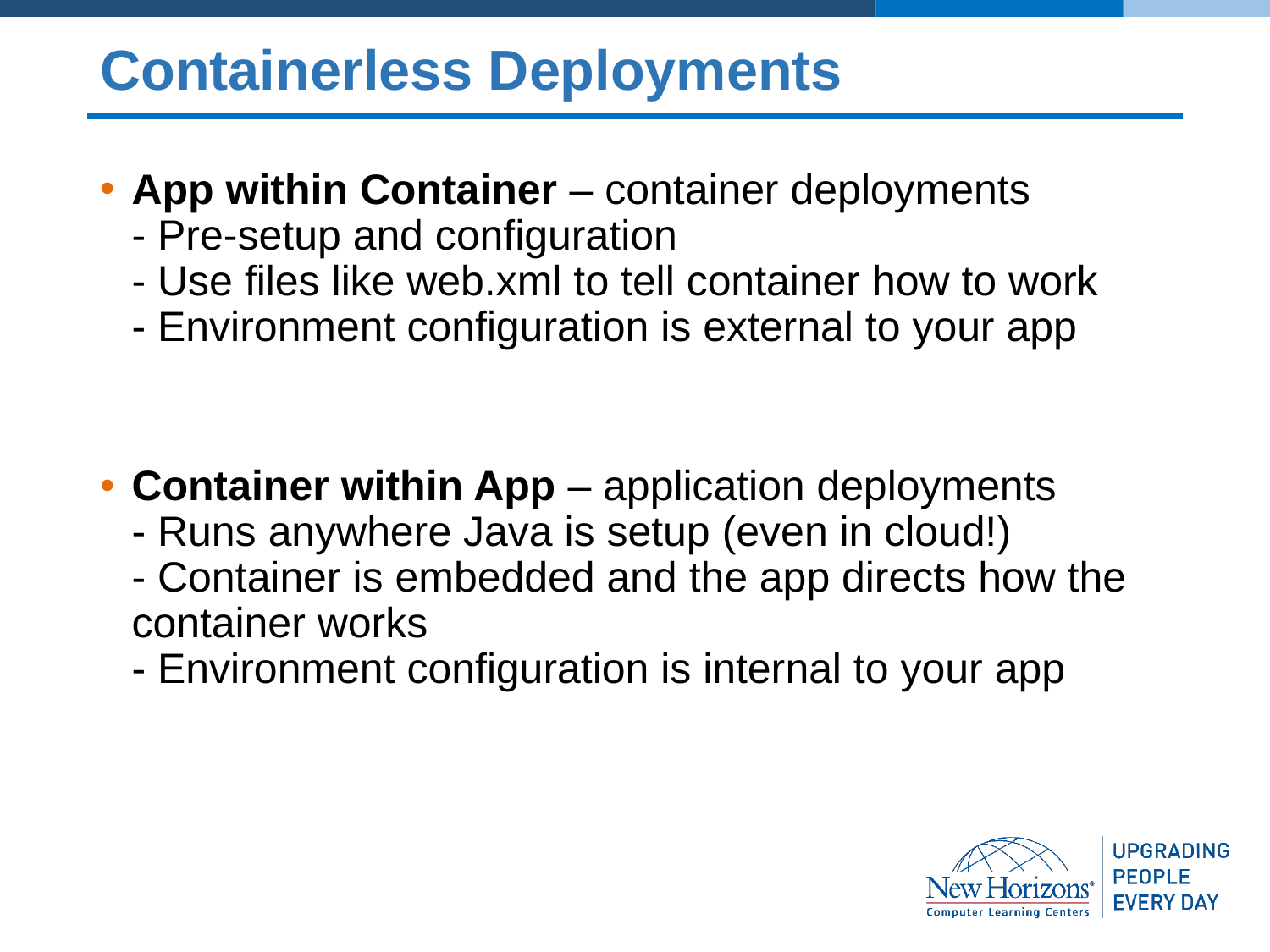

# Containerless Deployments
App within Container – container deployments
- Pre-setup and configuration
- Use files like web.xml to tell container how to work
- Environment configuration is external to your app
Container within App – application deployments
- Runs anywhere Java is setup (even in cloud!)
- Container is embedded and the app directs how the container works
- Environment configuration is internal to your app